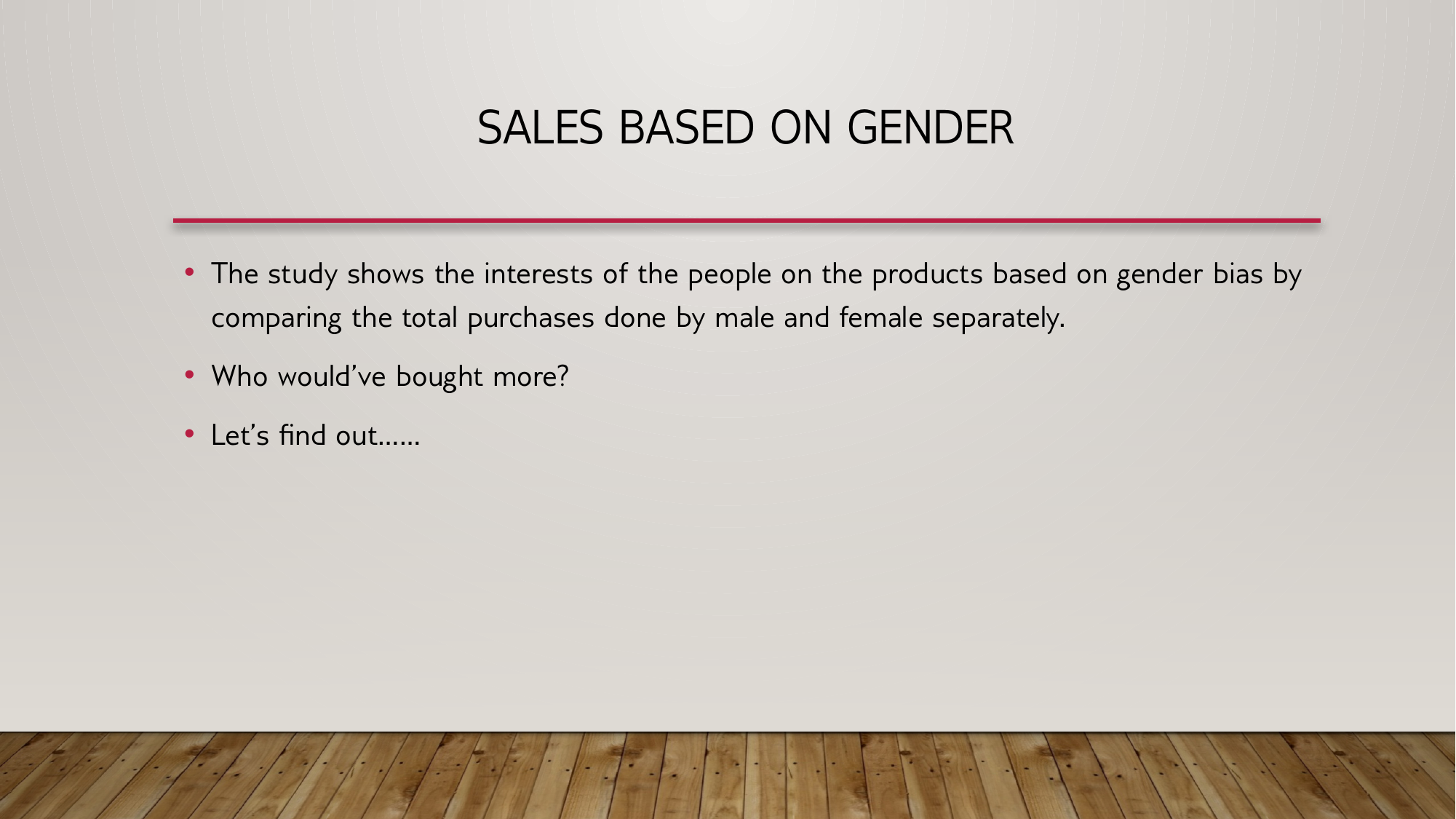

# Sales based on gender
The study shows the interests of the people on the products based on gender bias by comparing the total purchases done by male and female separately.
Who would’ve bought more?
Let’s find out……